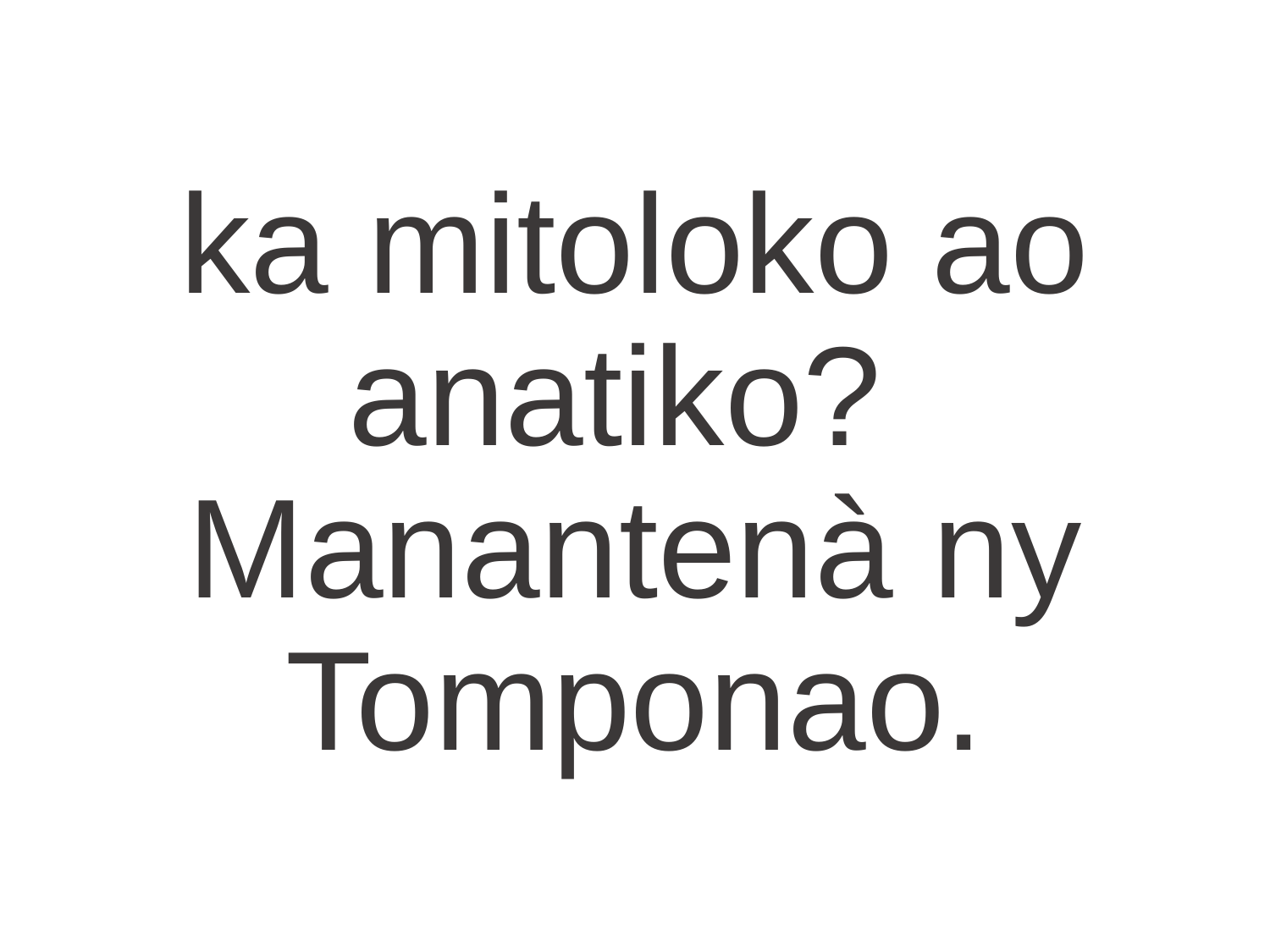

ka mitoloko ao anatiko?
Manantenà ny
Tomponao.